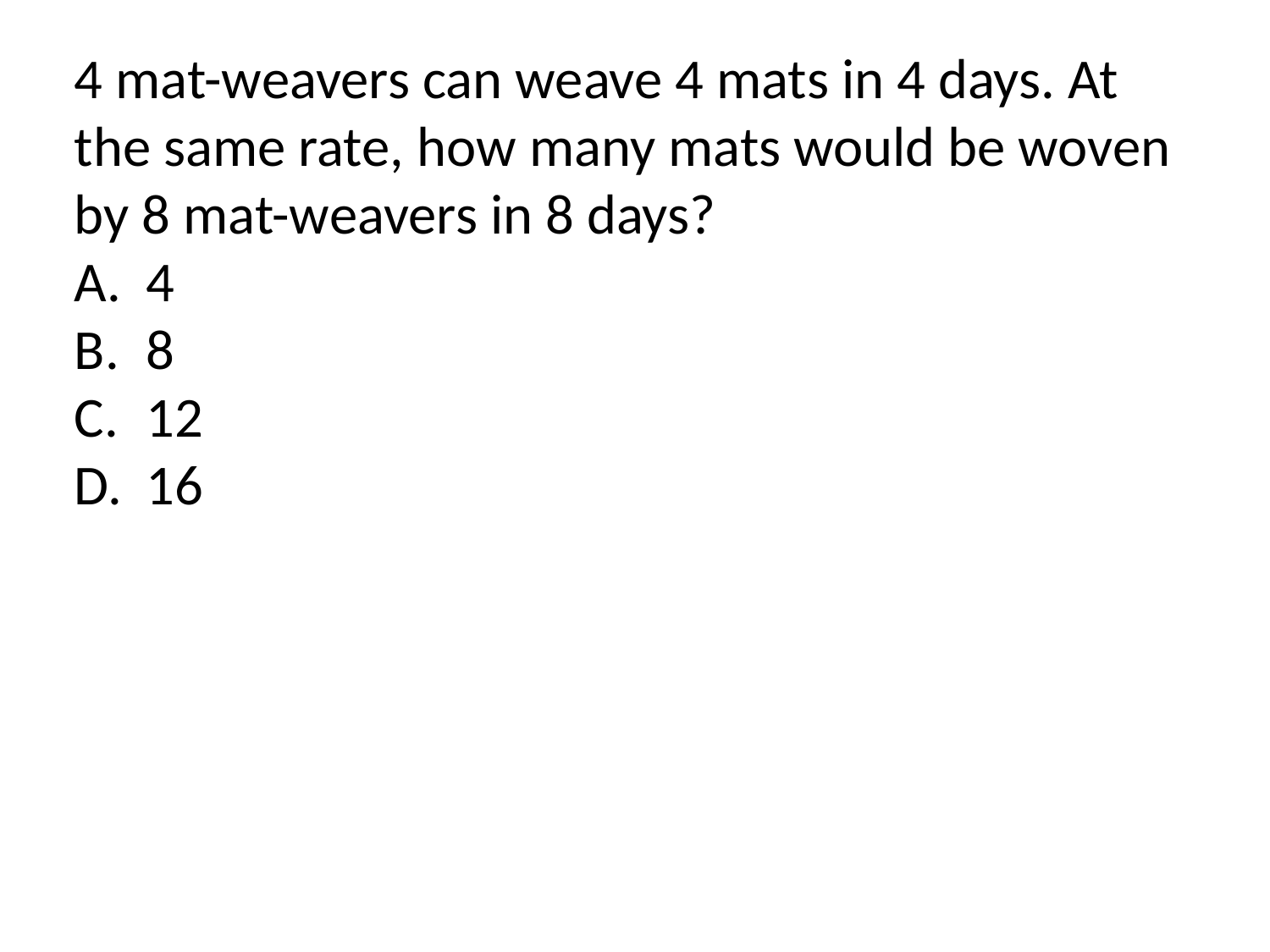

4 mat-weavers can weave 4 mats in 4 days. At the same rate, how many mats would be woven by 8 mat-weavers in 8 days?
4
8
12
16